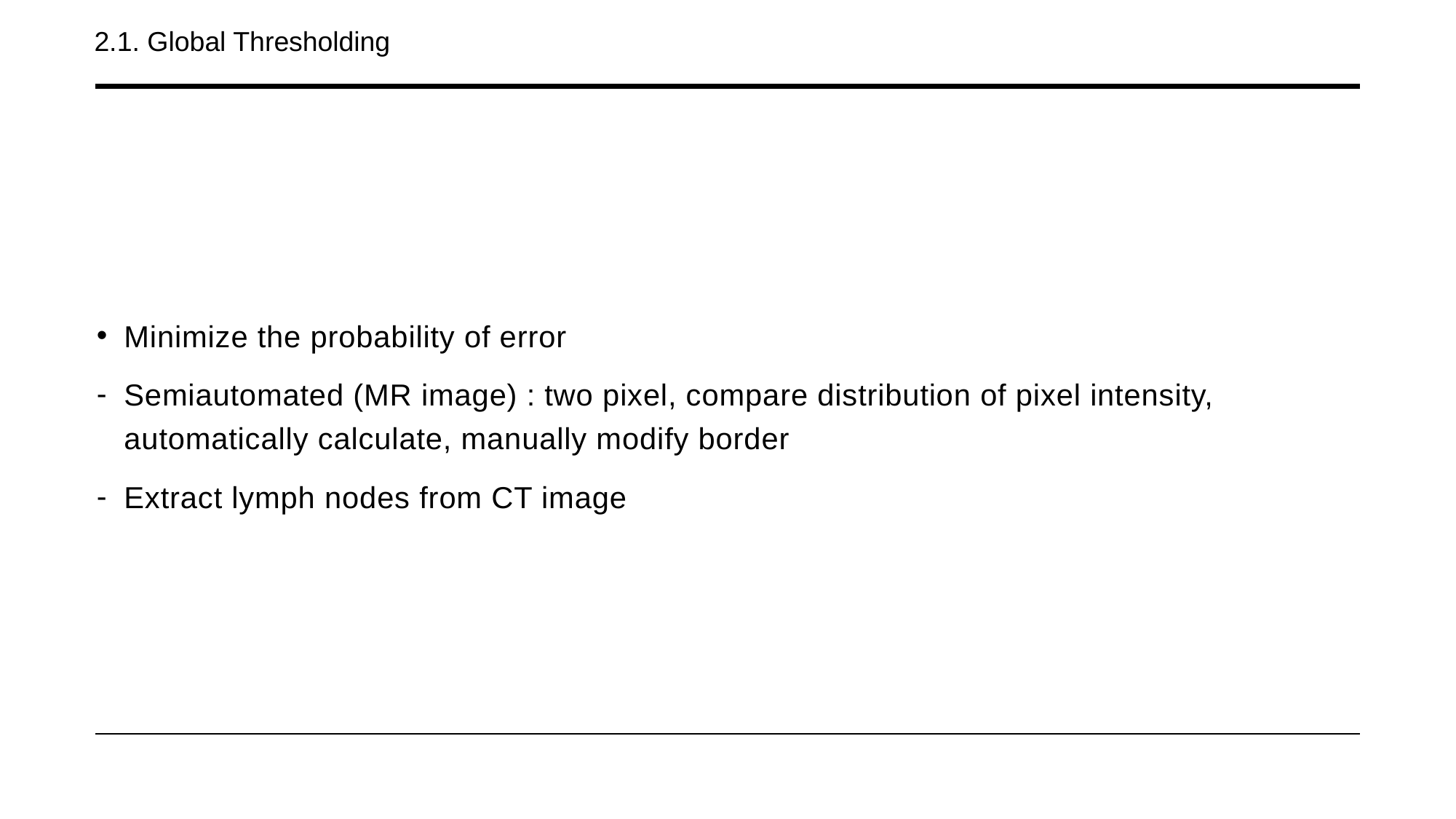

2.1. Global Thresholding
Minimize the probability of error
Semiautomated (MR image) : two pixel, compare distribution of pixel intensity, automatically calculate, manually modify border
Extract lymph nodes from CT image